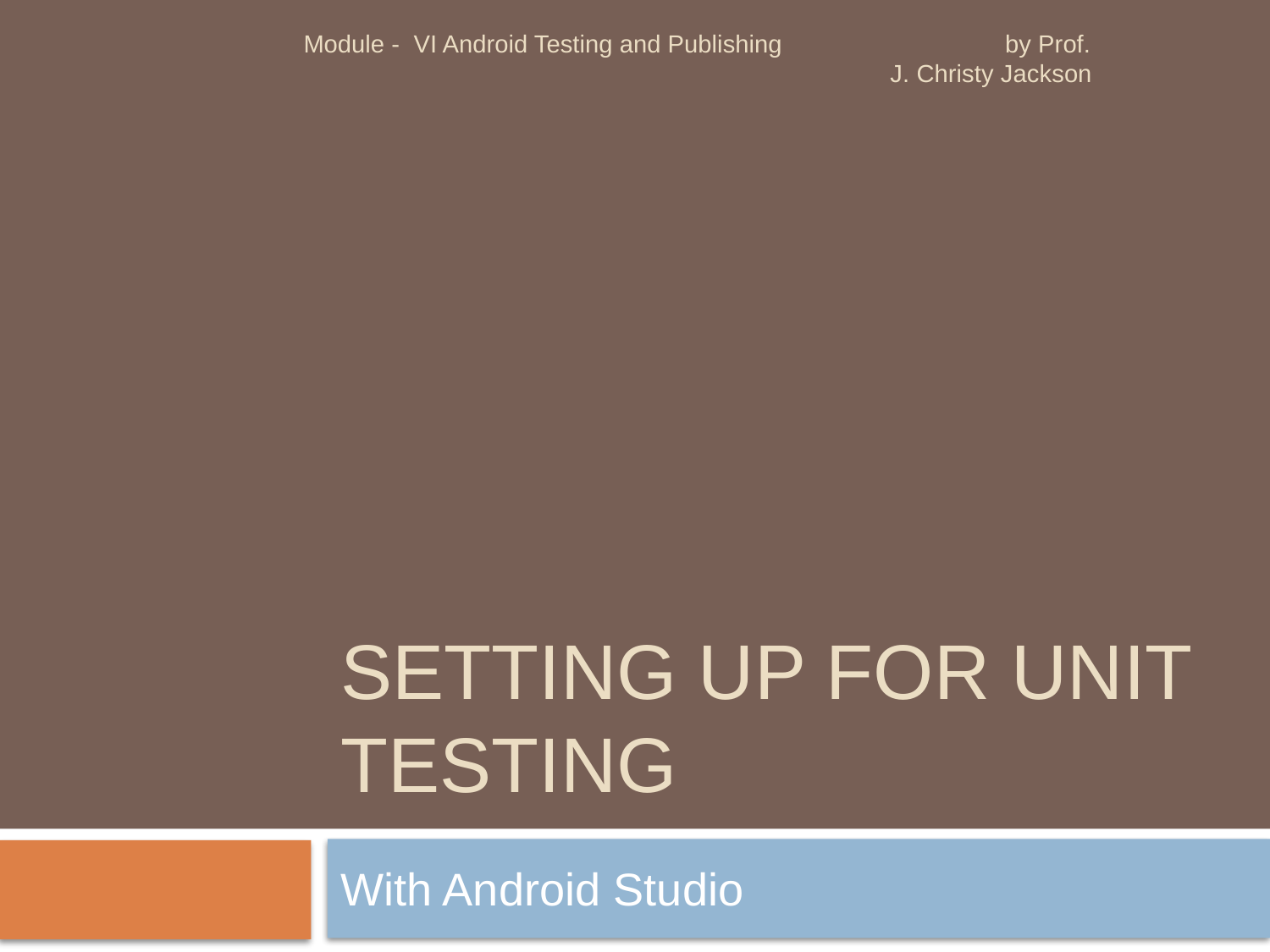

Module -  VI Android Testing and Publishing                                by Prof. J. Christy Jackson
# Setting up for Unit Testing
With Android Studio